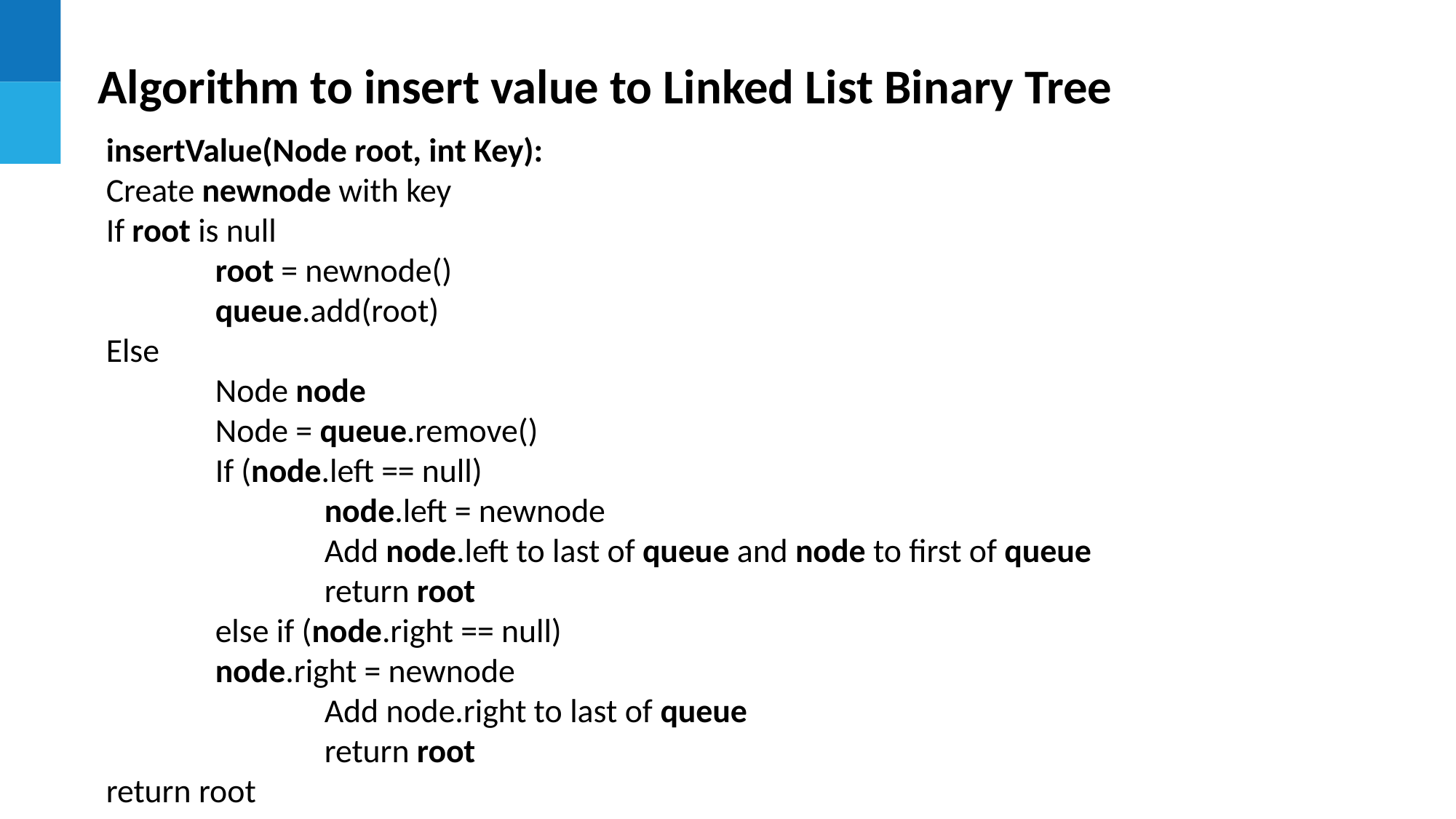

Algorithm to insert value to Linked List Binary Tree
# insertValue(Node root, int Key):
Create newnode with key
If root is null
	root = newnode()
	queue.add(root)
Else
	Node node
	Node = queue.remove()
	If (node.left == null)
		node.left = newnode
		Add node.left to last of queue and node to first of queue
		return root
	else if (node.right == null)
	node.right = newnode
		Add node.right to last of queue
		return root
return root